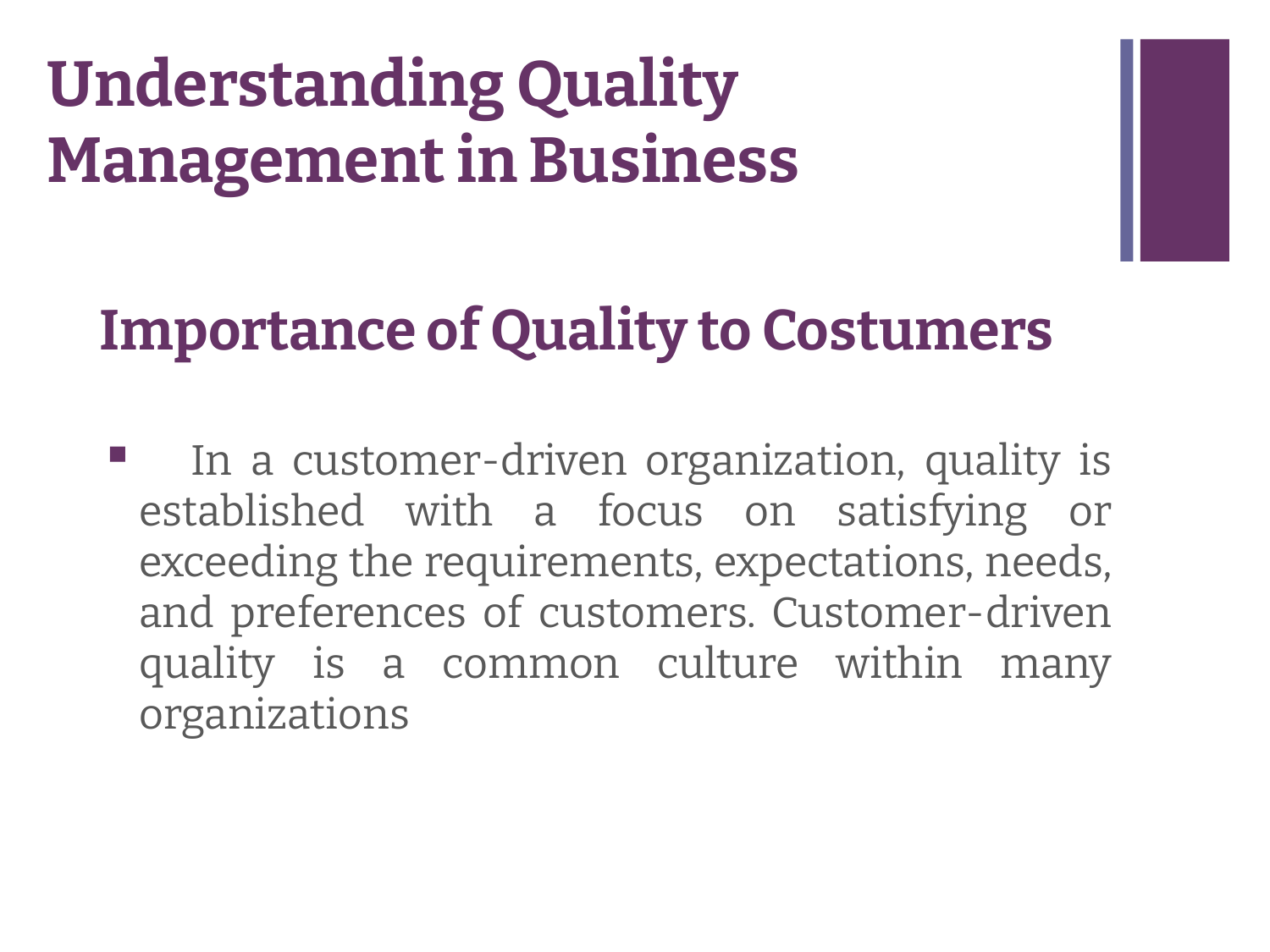

Understanding Quality Management in Business
Importance of Quality to Costumers
   In a customer-driven organization, quality is established with a focus on satisfying or exceeding the requirements, expectations, needs, and preferences of customers. Customer-driven quality is a common culture within many organizations